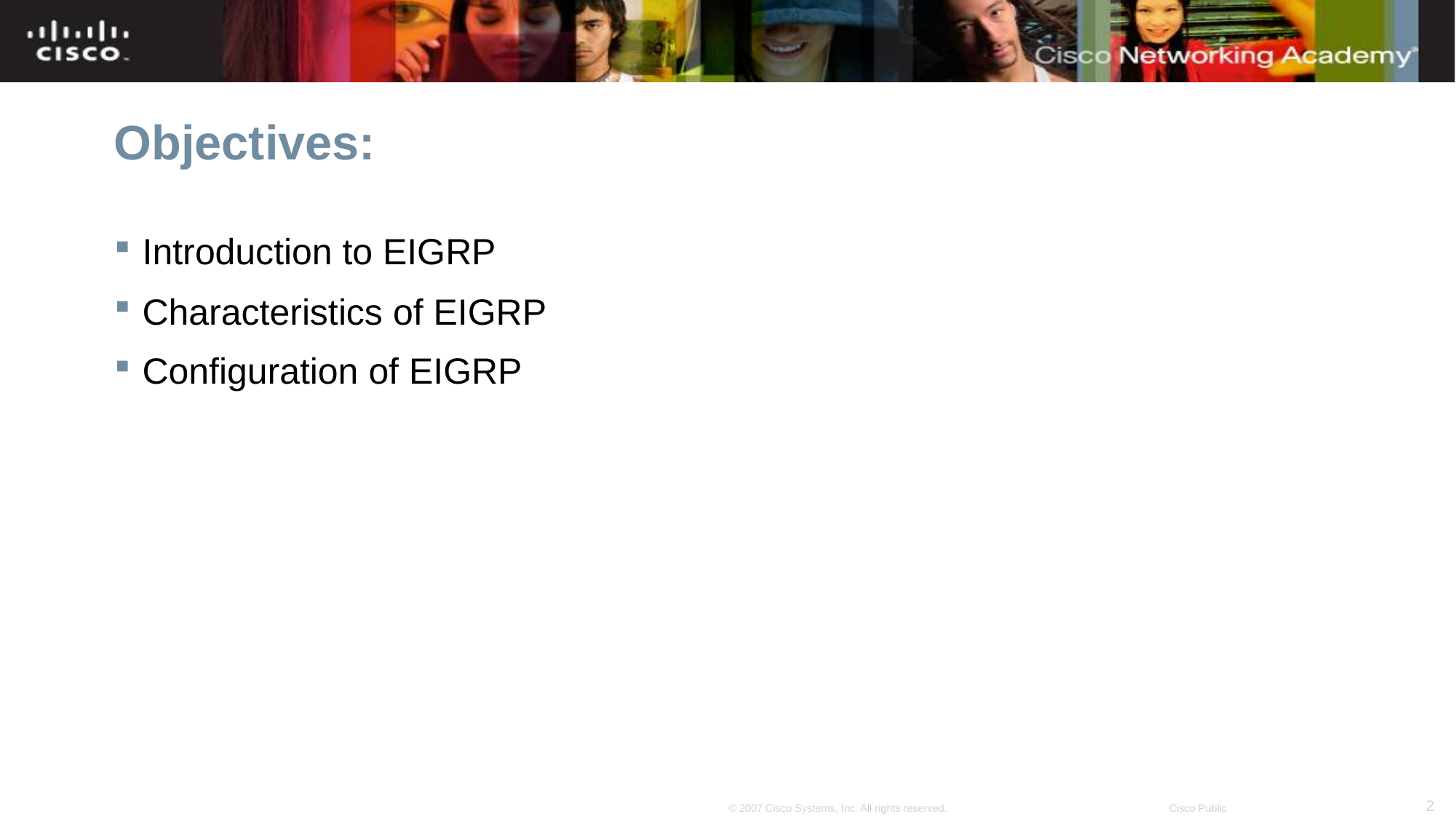

# Objectives:
Introduction to EIGRP
Characteristics of EIGRP
Configuration of EIGRP